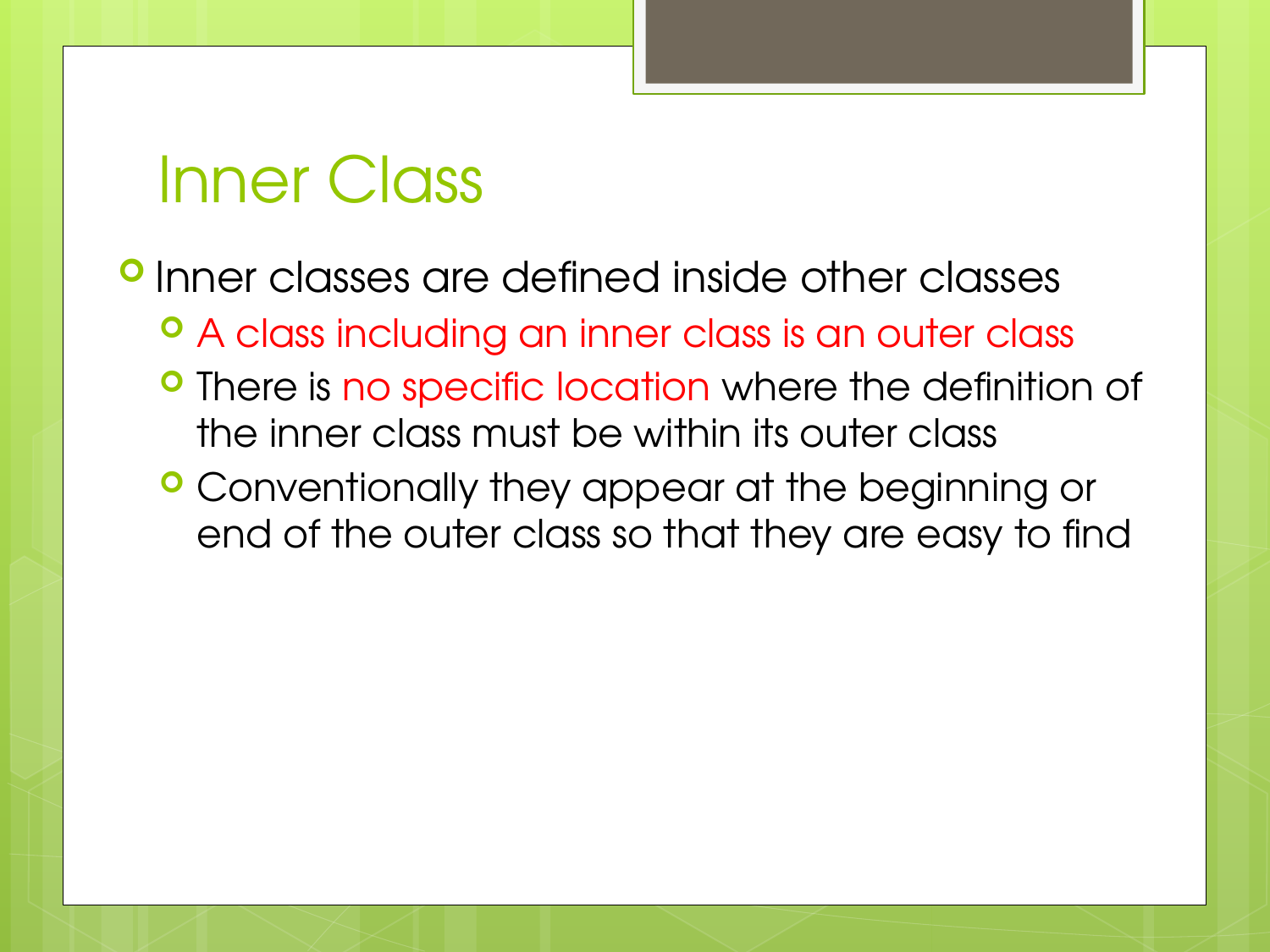

# Inner Class
Inner classes are defined inside other classes
A class including an inner class is an outer class
There is no specific location where the definition of the inner class must be within its outer class
Conventionally they appear at the beginning or end of the outer class so that they are easy to find